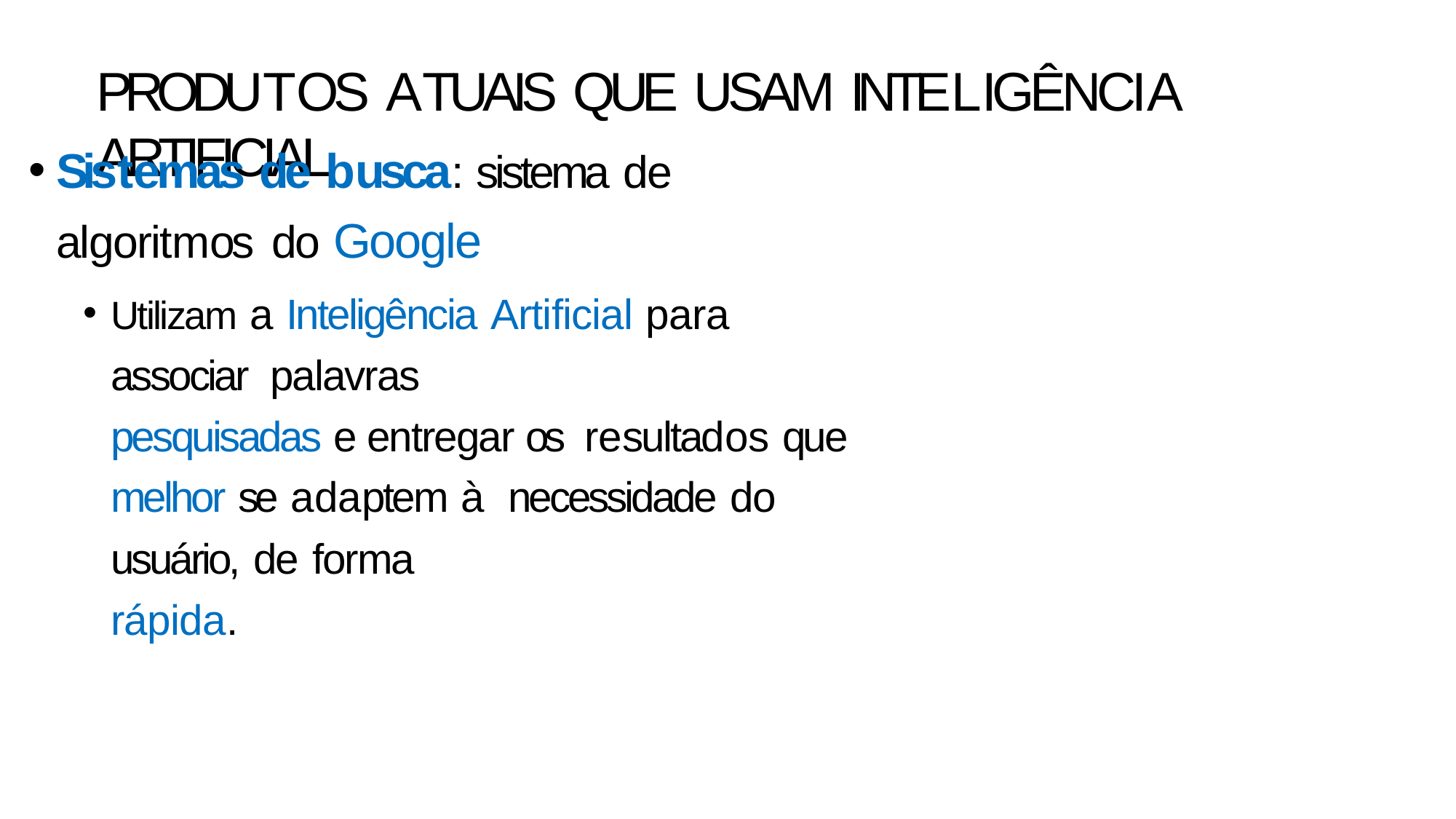

# PRODUTOS ATUAIS QUE USAM INTELIGÊNCIA ARTIFICIAL
Sistemas de busca: sistema de algoritmos  do Google
Utilizam a Inteligência Artificial para associar  palavras	pesquisadas e entregar os  resultados que melhor se adaptem à  necessidade do usuário, de forma	rápida.